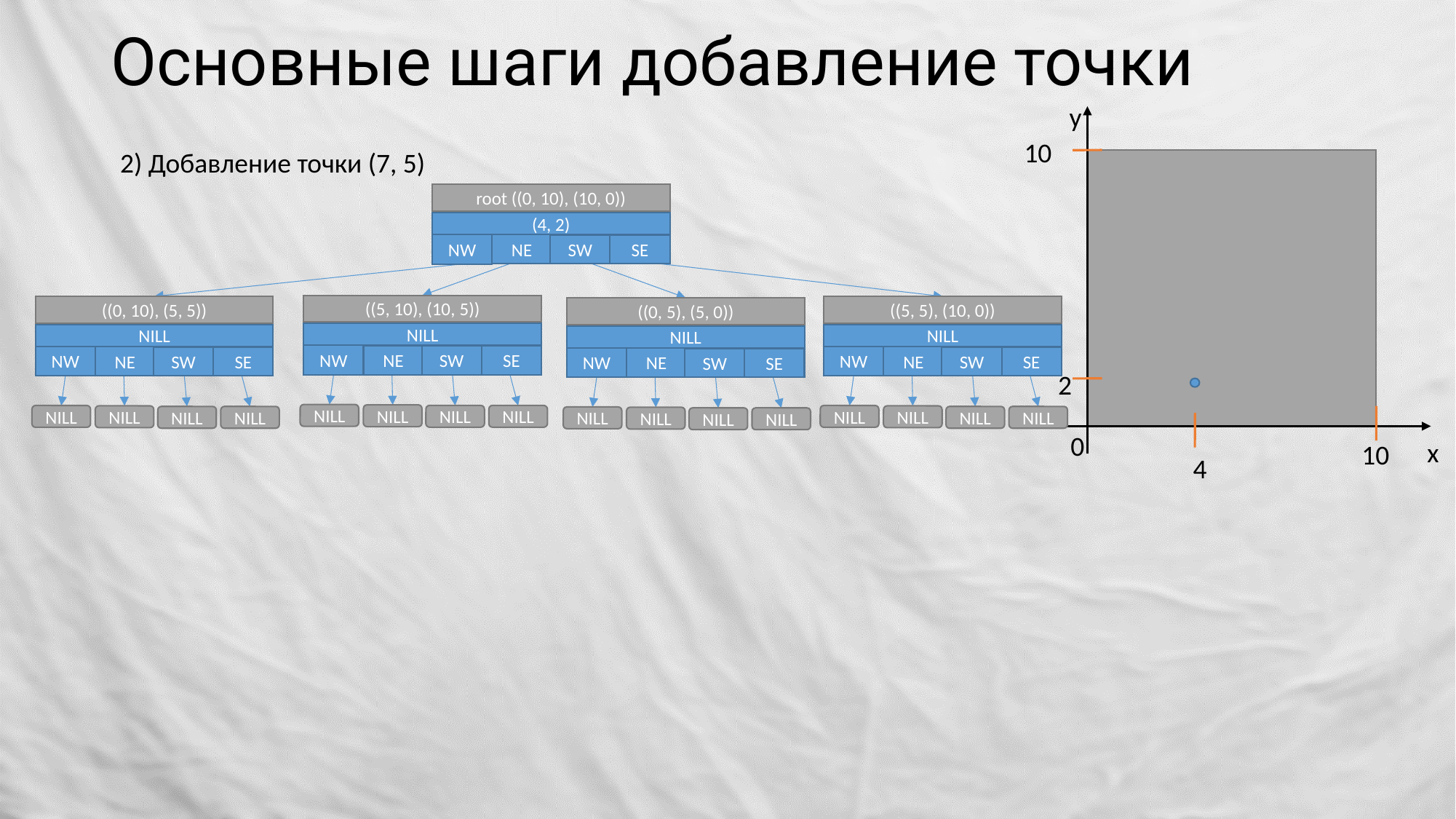

# Основные шаги добавление точки
y

0
x
10
2

10
4
2) Добавление точки (7, 5)
root ((0, 10), (10, 0))
(4, 2)
NW
NE
SW
SE
((5, 10), (10, 5))
NILL
NW
NE
SW
SE
NILL
NILL
NILL
NILL
((0, 10), (5, 5))
NILL
NW
NE
SW
SE
NILL
NILL
NILL
NILL
((5, 5), (10, 0))
NILL
NW
NE
SW
SE
NILL
NILL
NILL
NILL
((0, 5), (5, 0))
NILL
NW
NE
SW
SE
NILL
NILL
NILL
NILL